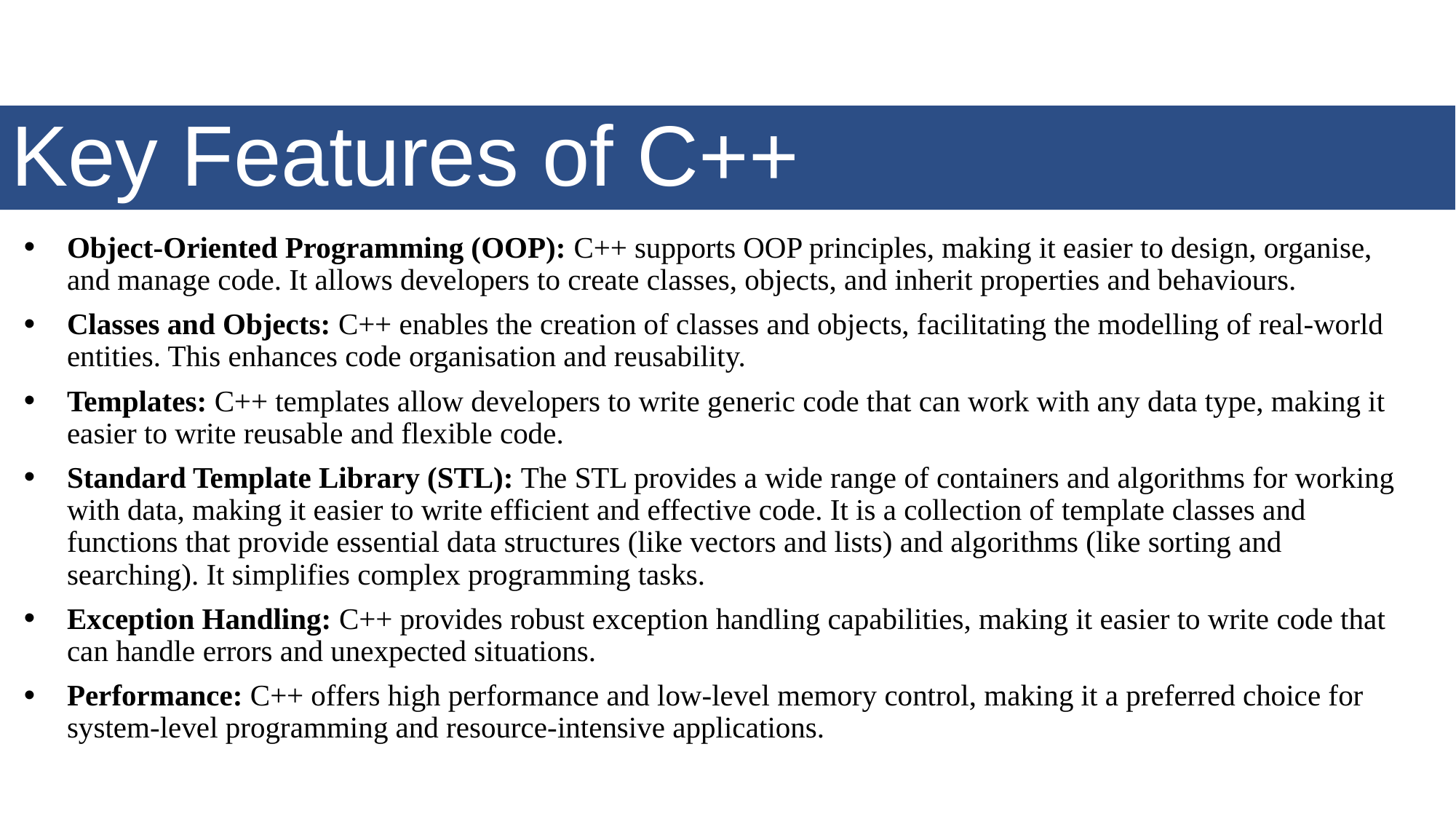

# Key Features of C++
Object-Oriented Programming (OOP): C++ supports OOP principles, making it easier to design, organise, and manage code. It allows developers to create classes, objects, and inherit properties and behaviours.
Classes and Objects: C++ enables the creation of classes and objects, facilitating the modelling of real-world entities. This enhances code organisation and reusability.
Templates: C++ templates allow developers to write generic code that can work with any data type, making it easier to write reusable and flexible code.
Standard Template Library (STL): The STL provides a wide range of containers and algorithms for working with data, making it easier to write efficient and effective code. It is a collection of template classes and functions that provide essential data structures (like vectors and lists) and algorithms (like sorting and searching). It simplifies complex programming tasks.
Exception Handling: C++ provides robust exception handling capabilities, making it easier to write code that can handle errors and unexpected situations.
Performance: C++ offers high performance and low-level memory control, making it a preferred choice for system-level programming and resource-intensive applications.